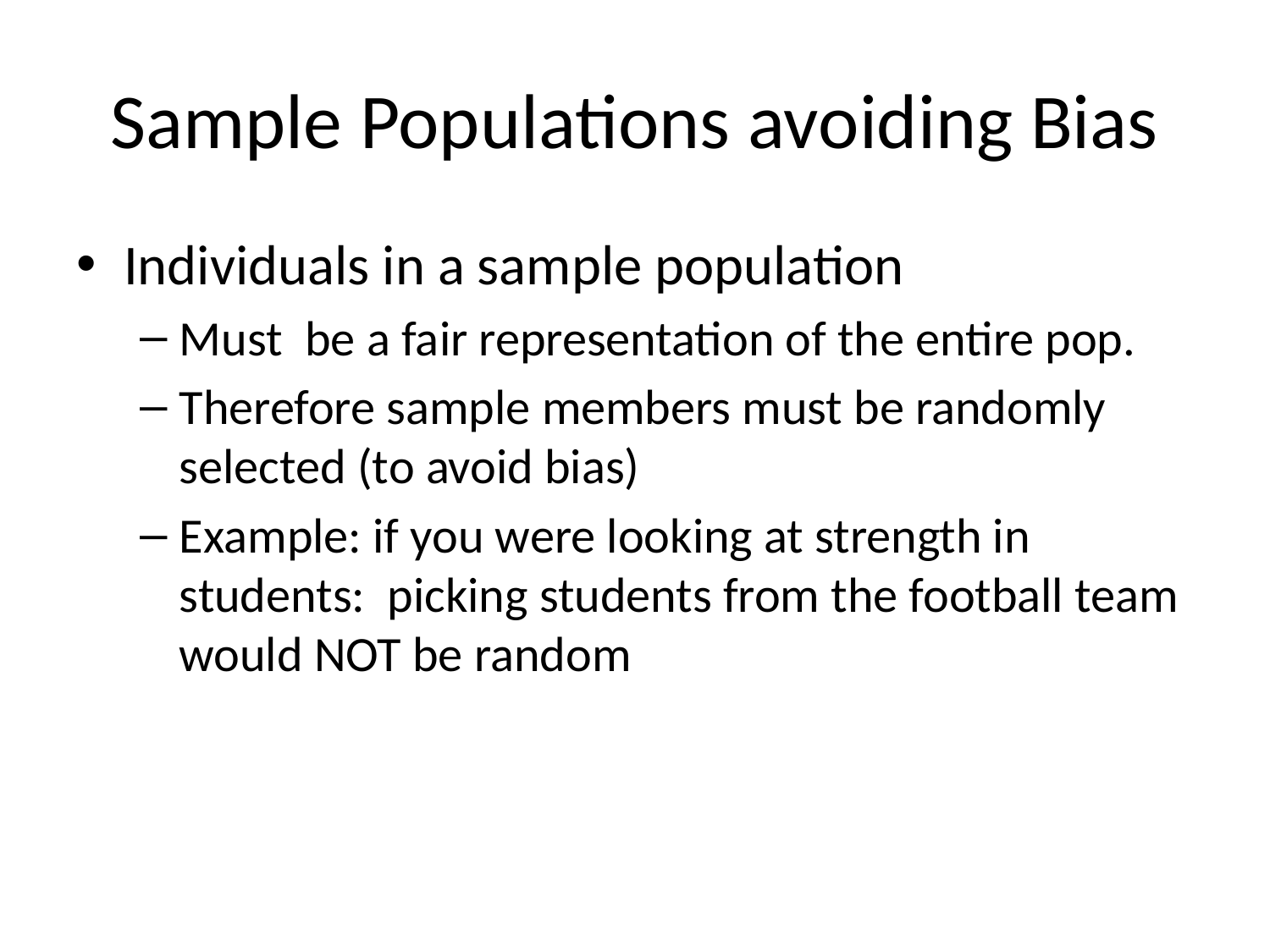

# Sample Populations avoiding Bias
Individuals in a sample population
Must  be a fair representation of the entire pop.
Therefore sample members must be randomly selected (to avoid bias)
Example: if you were looking at strength in students:  picking students from the football team would NOT be random